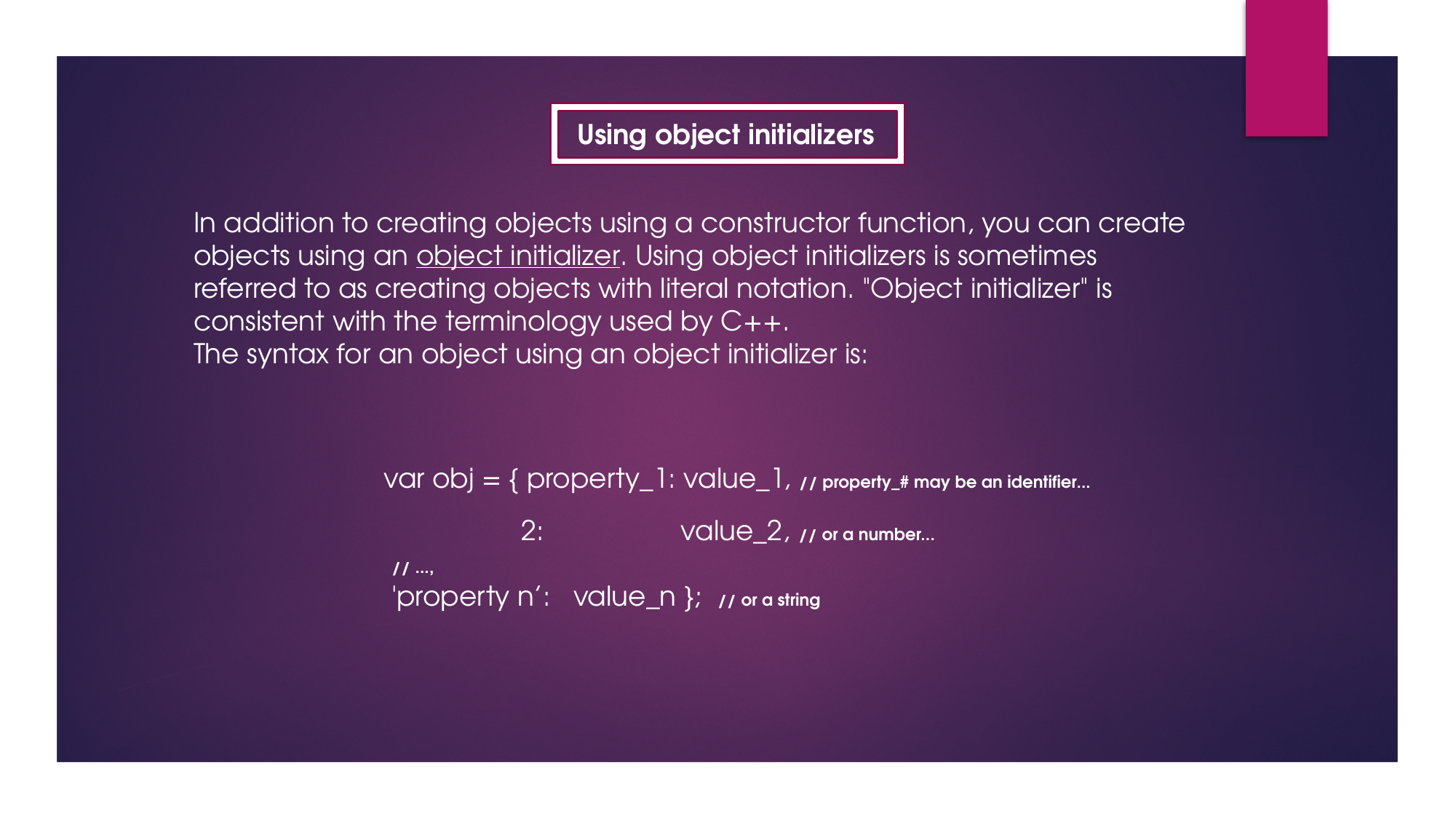

Using object initializers
In addition to creating objects using a constructor function, you can create objects using an object initializer. Using object initializers is sometimes referred to as creating objects with literal notation. "Object initializer" is consistent with the terminology used by C++.
The syntax for an object using an object initializer is:

var obj = { property_1: value_1, // property_# may be an identifier...

                  2:                  value_2, // or a number...
 // ...,
 'property n’:   value_n };  // or a string